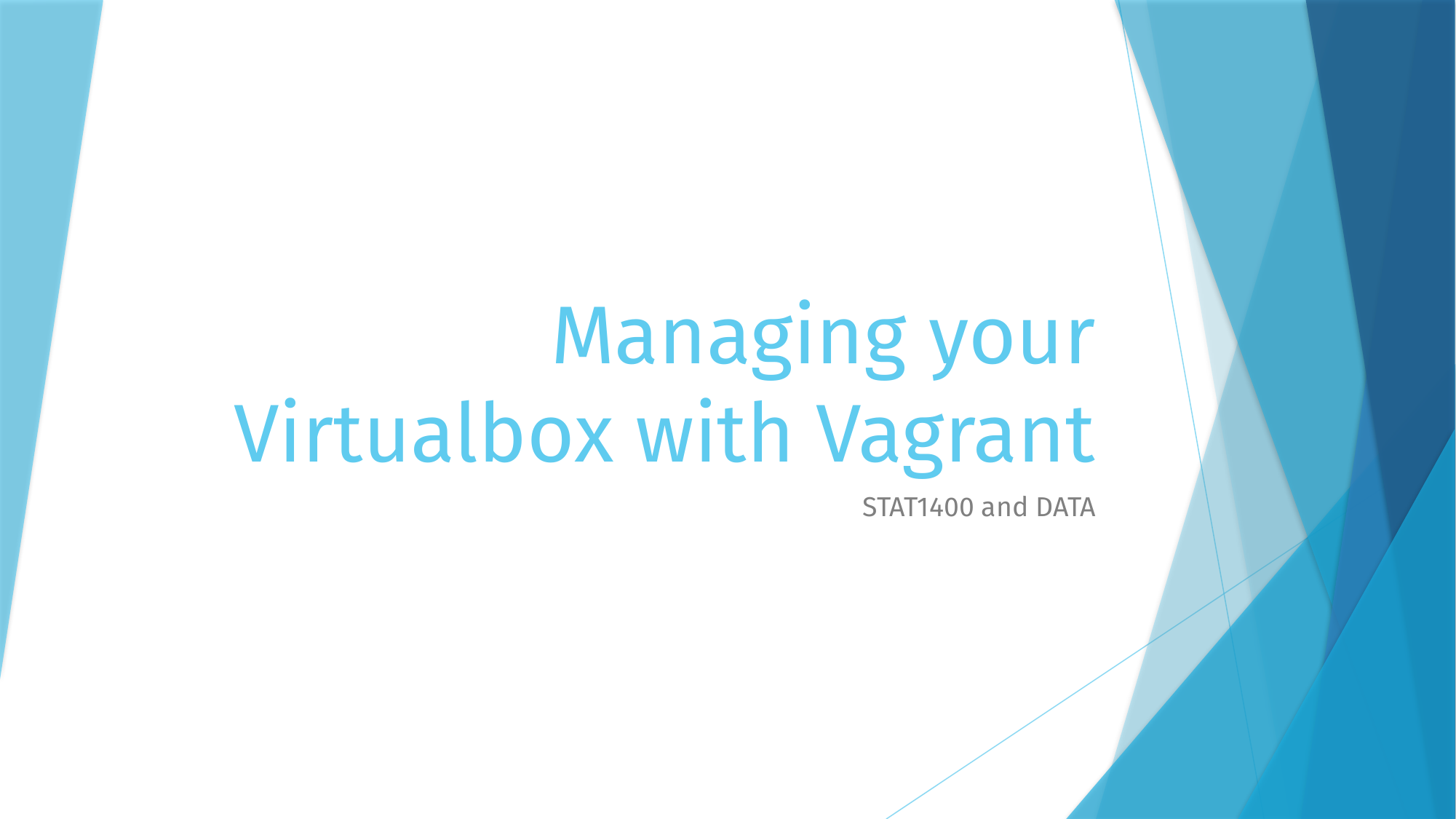

# Managing your Virtualbox with Vagrant
STAT1400 and DATA